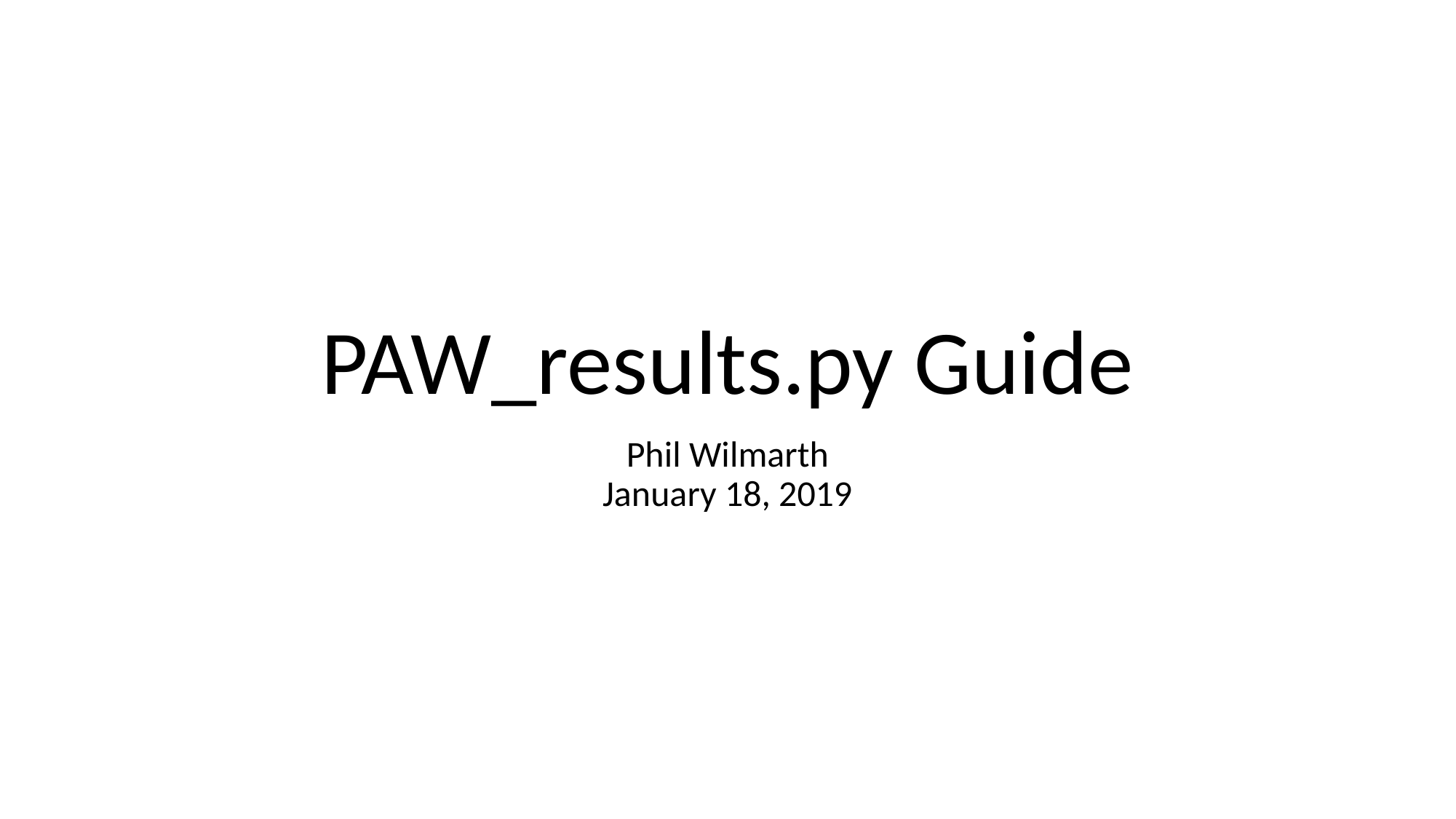

# PAW_results.py Guide
Phil Wilmarth
January 18, 2019